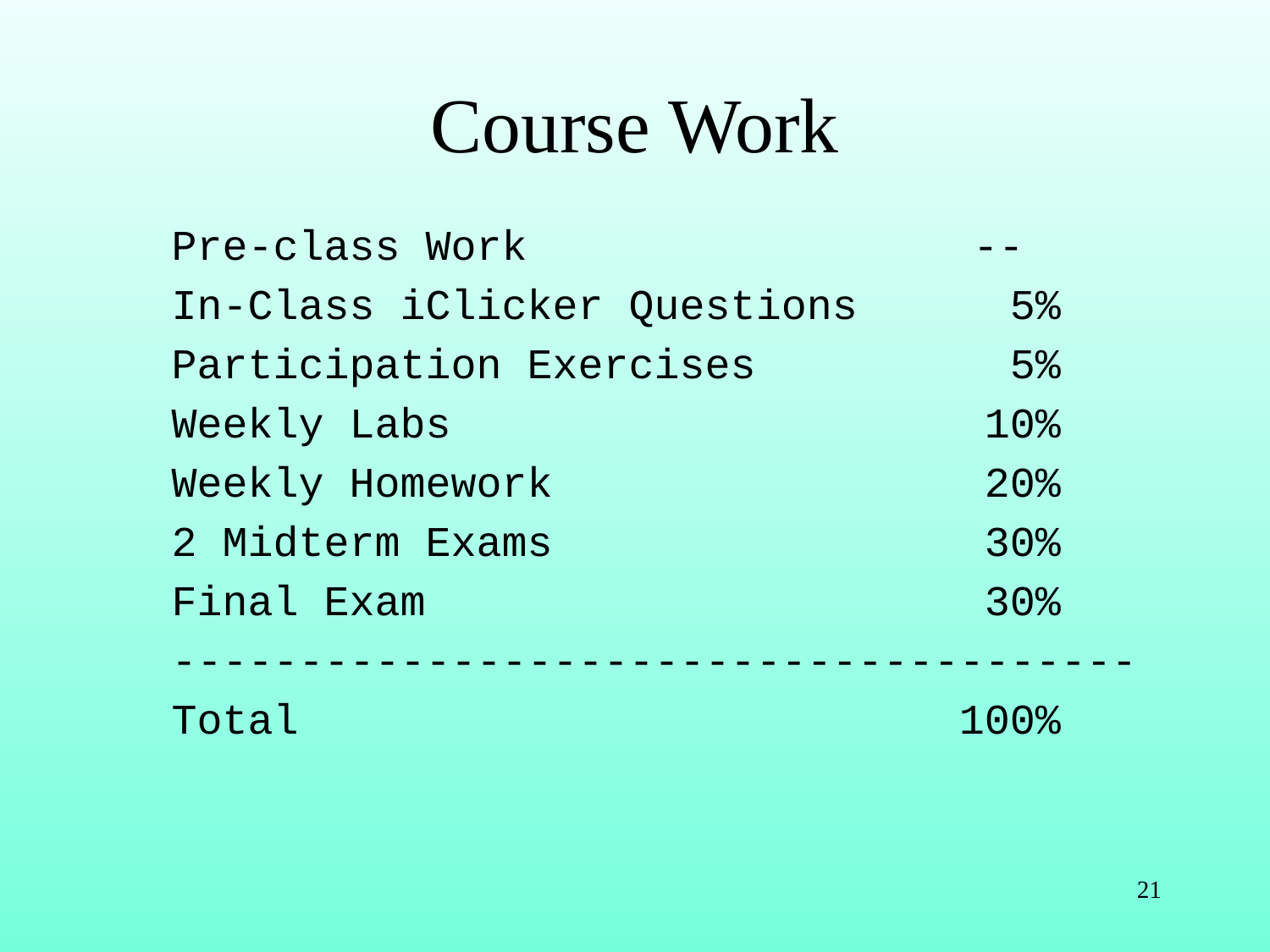

# Course Work
Pre-class Work				--
In-Class iClicker Questions      5%
Participation Exercises          5%
Weekly Labs                     10%
Weekly Homework                 20%
2 Midterm Exams                 30%
Final Exam                      30%
--------------------------------------
Total                          100%
21